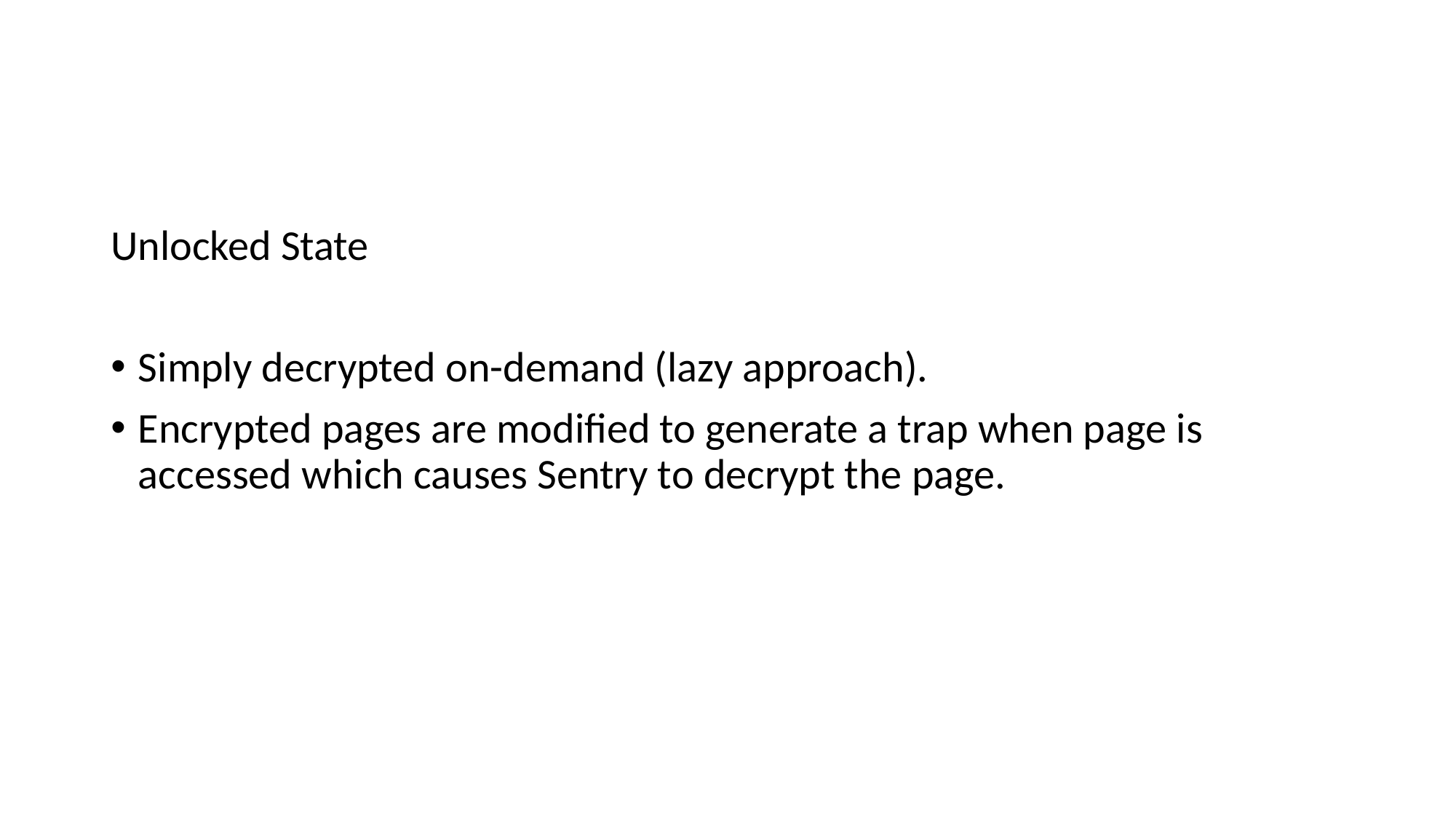

Unlocked State

Simply decrypted on-demand (lazy approach).
Encrypted pages are modified to generate a trap when page is accessed which causes Sentry to decrypt the page.